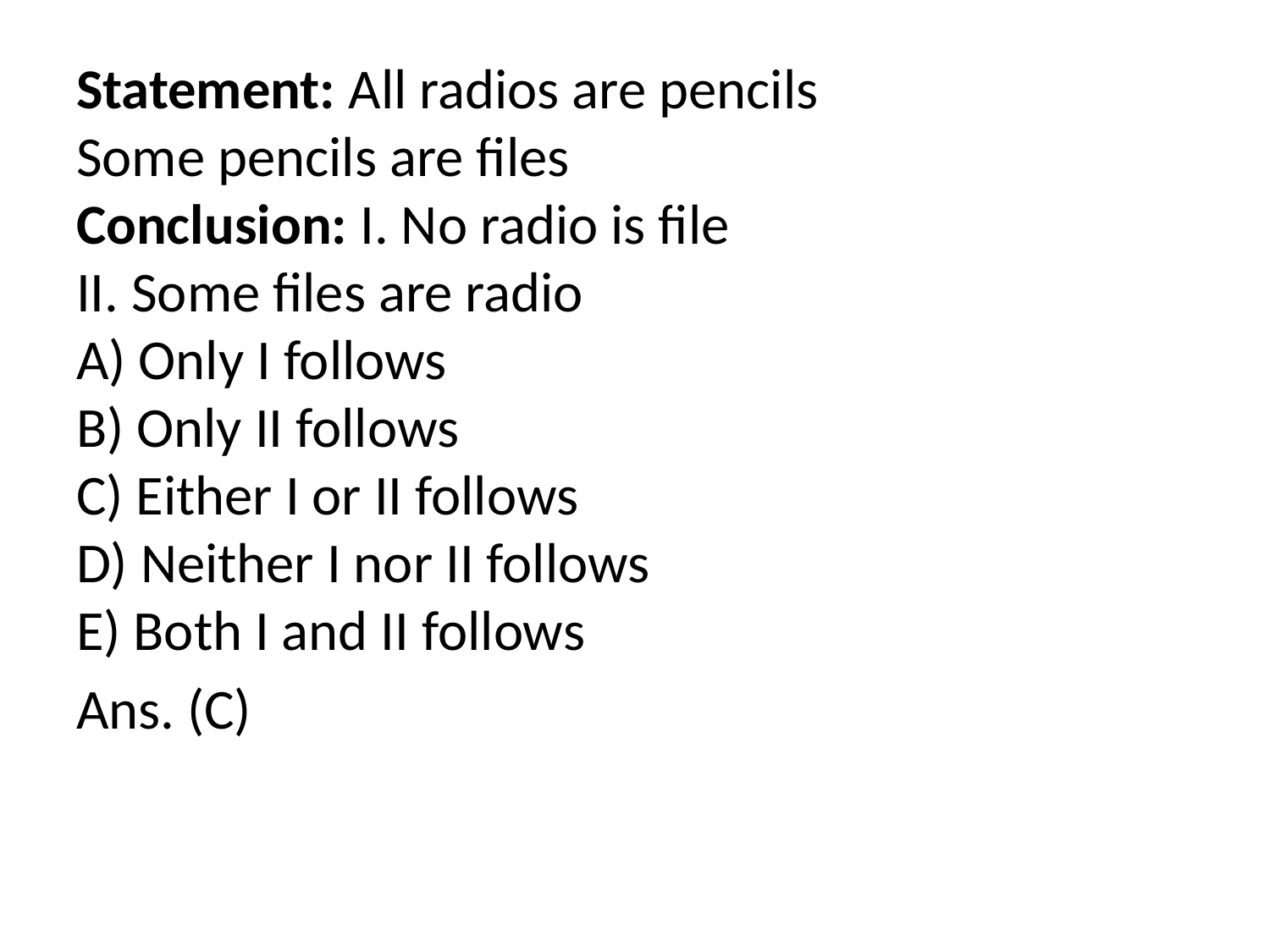

#
Statement: All radios are pencils
Some pencils are files
Conclusion: I. No radio is file
II. Some files are radio
A) Only I follows
B) Only II follows
C) Either I or II follows
D) Neither I nor II follows
E) Both I and II follows
Ans. (C)